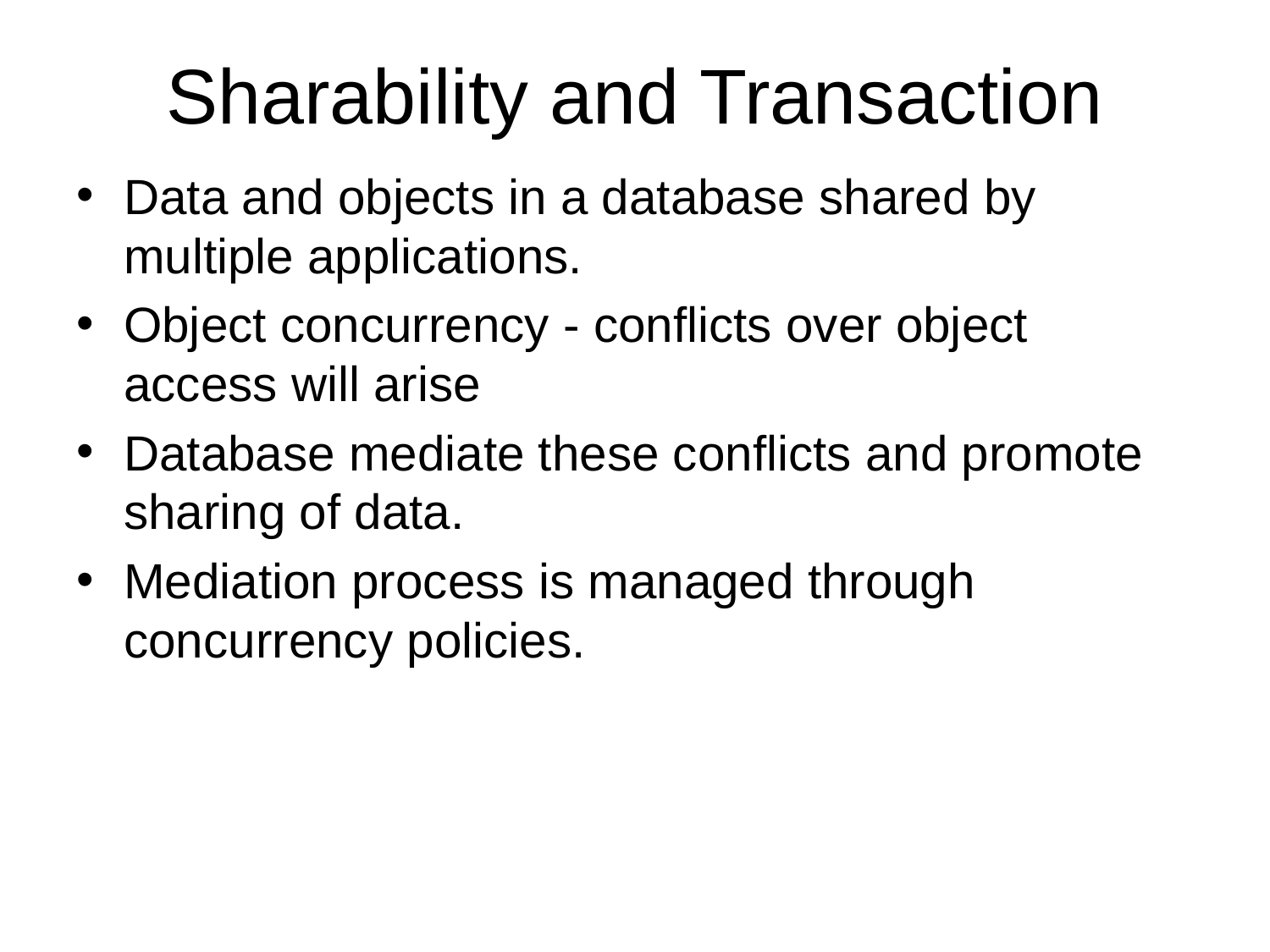

# Sharability and Transaction
Data and objects in a database shared by multiple applications.
Object concurrency - conflicts over object access will arise
Database mediate these conflicts and promote sharing of data.
Mediation process is managed through concurrency policies.